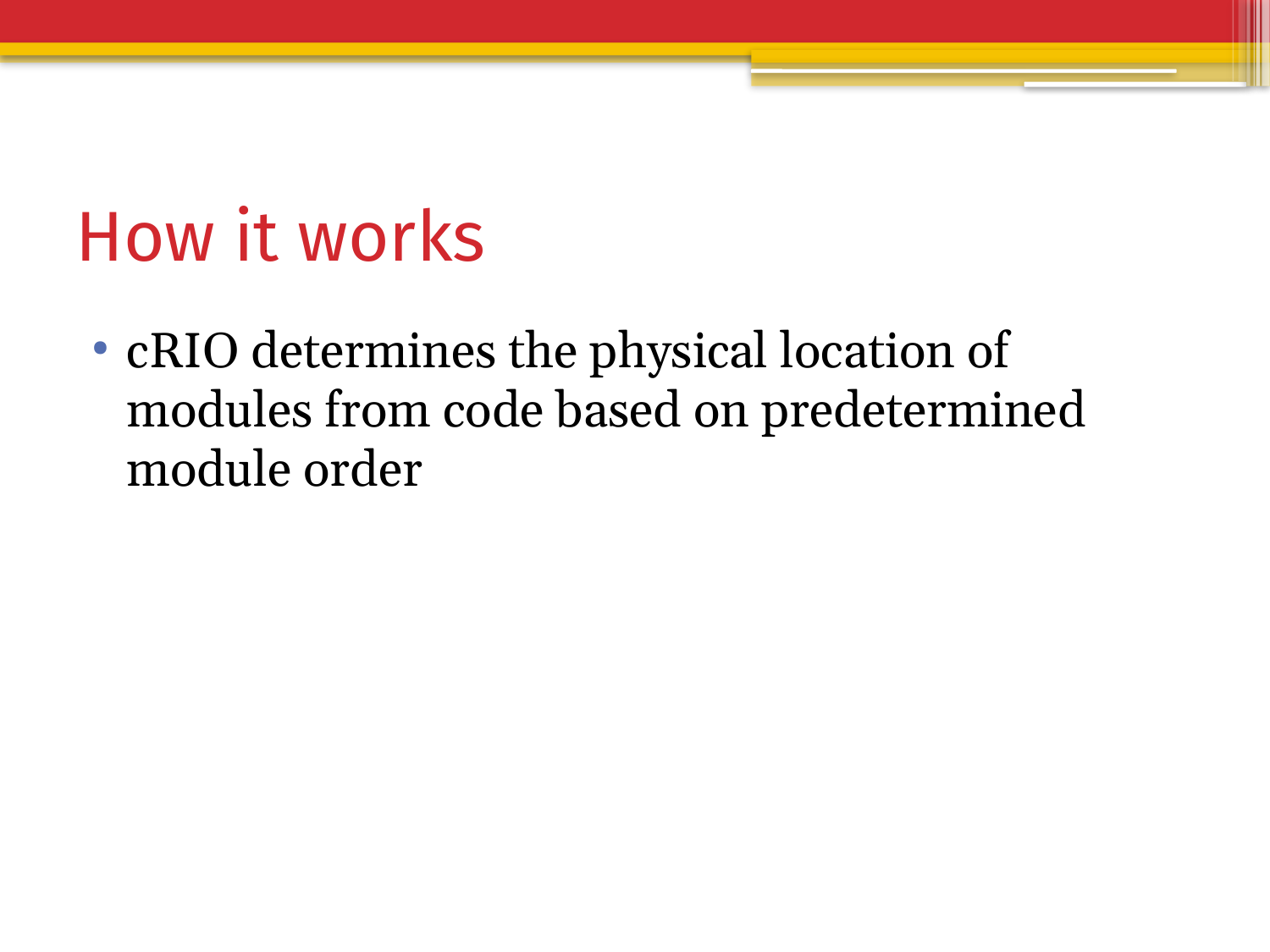

# How it works
cRIO determines the physical location of modules from code based on predetermined module order